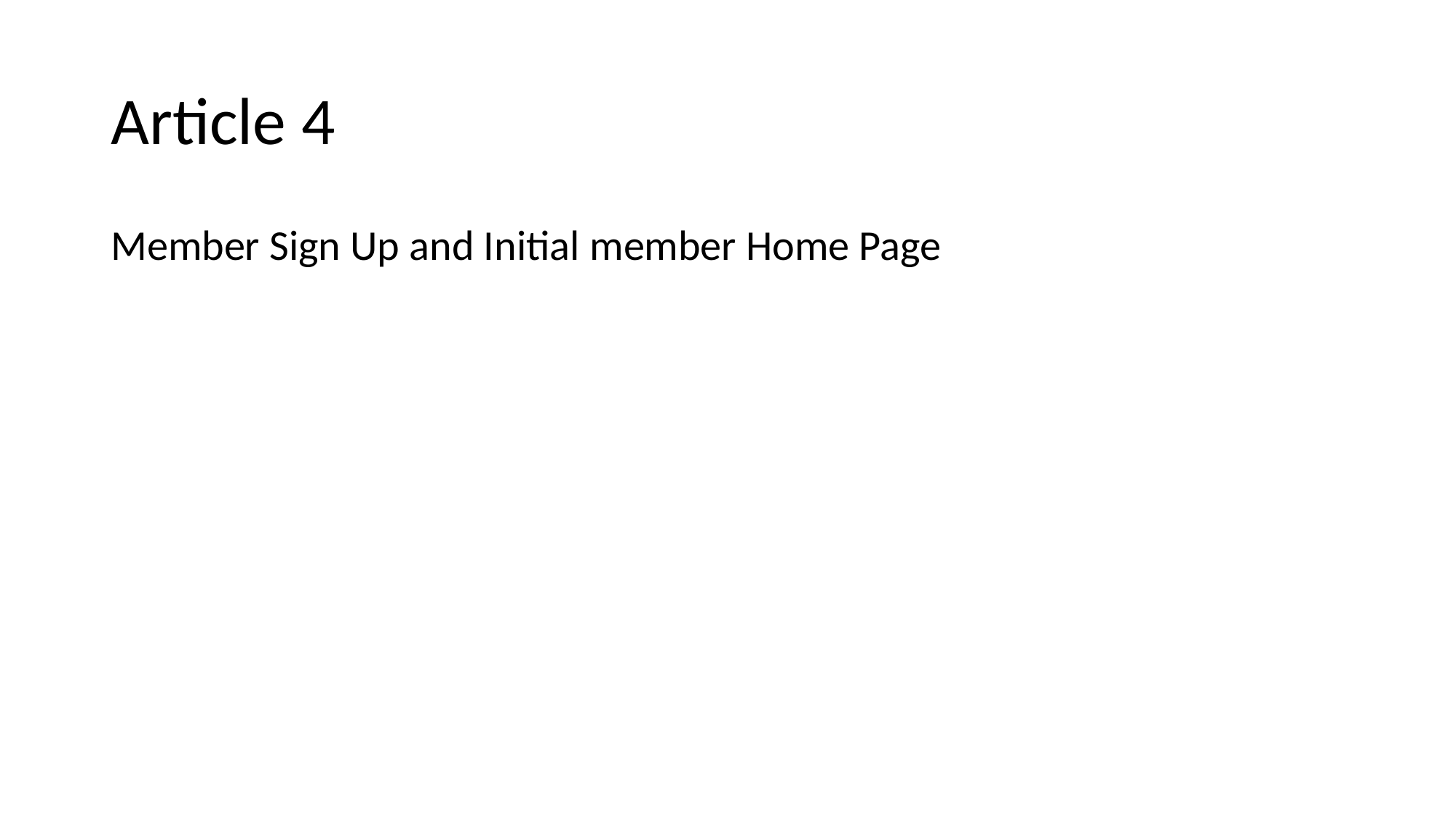

# Article 4
Member Sign Up and Initial member Home Page